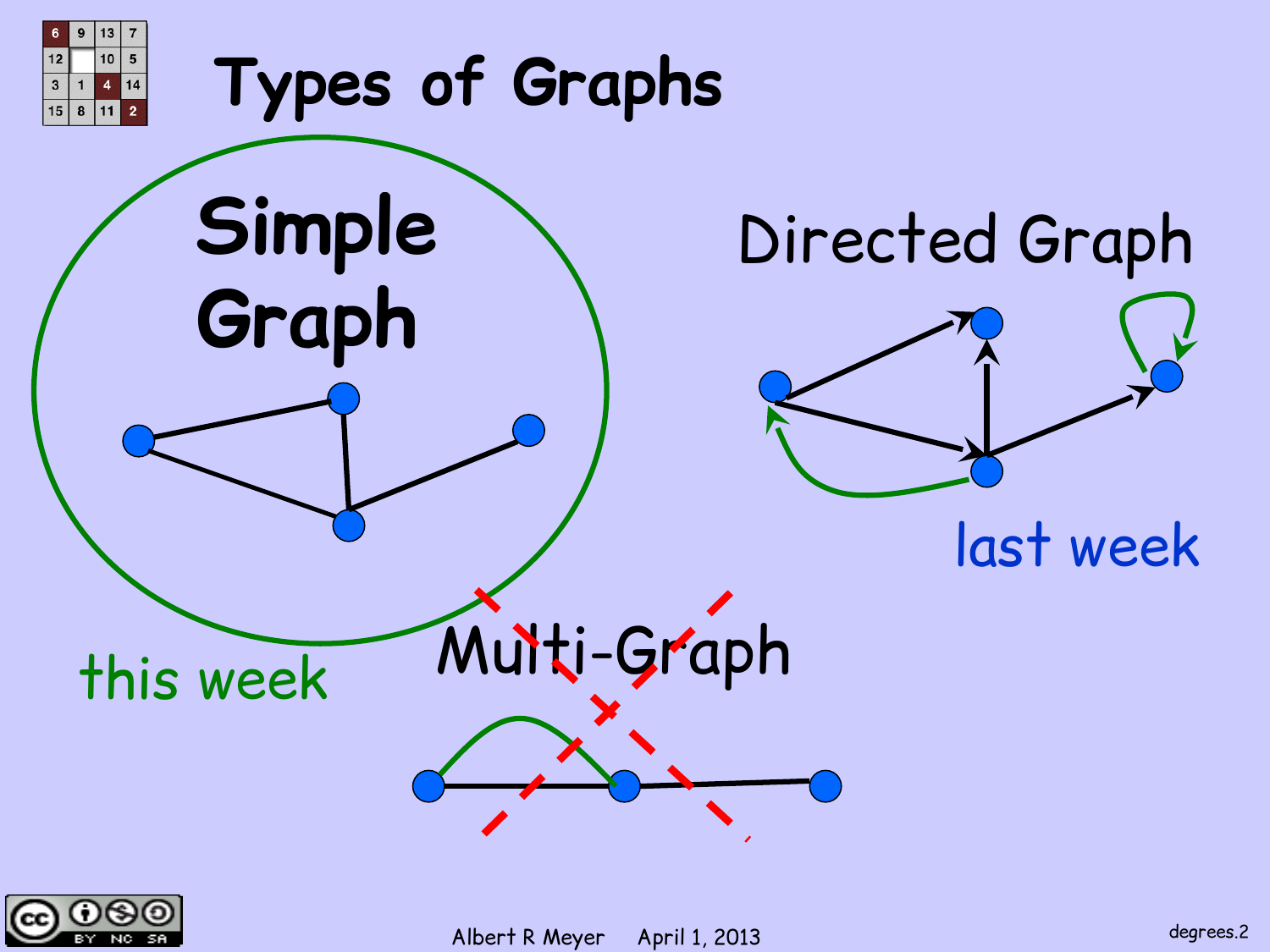

# Types of Graphs

 Simple
Graph

Directed Graph

last week
Multi-Graph

this week
degrees.2